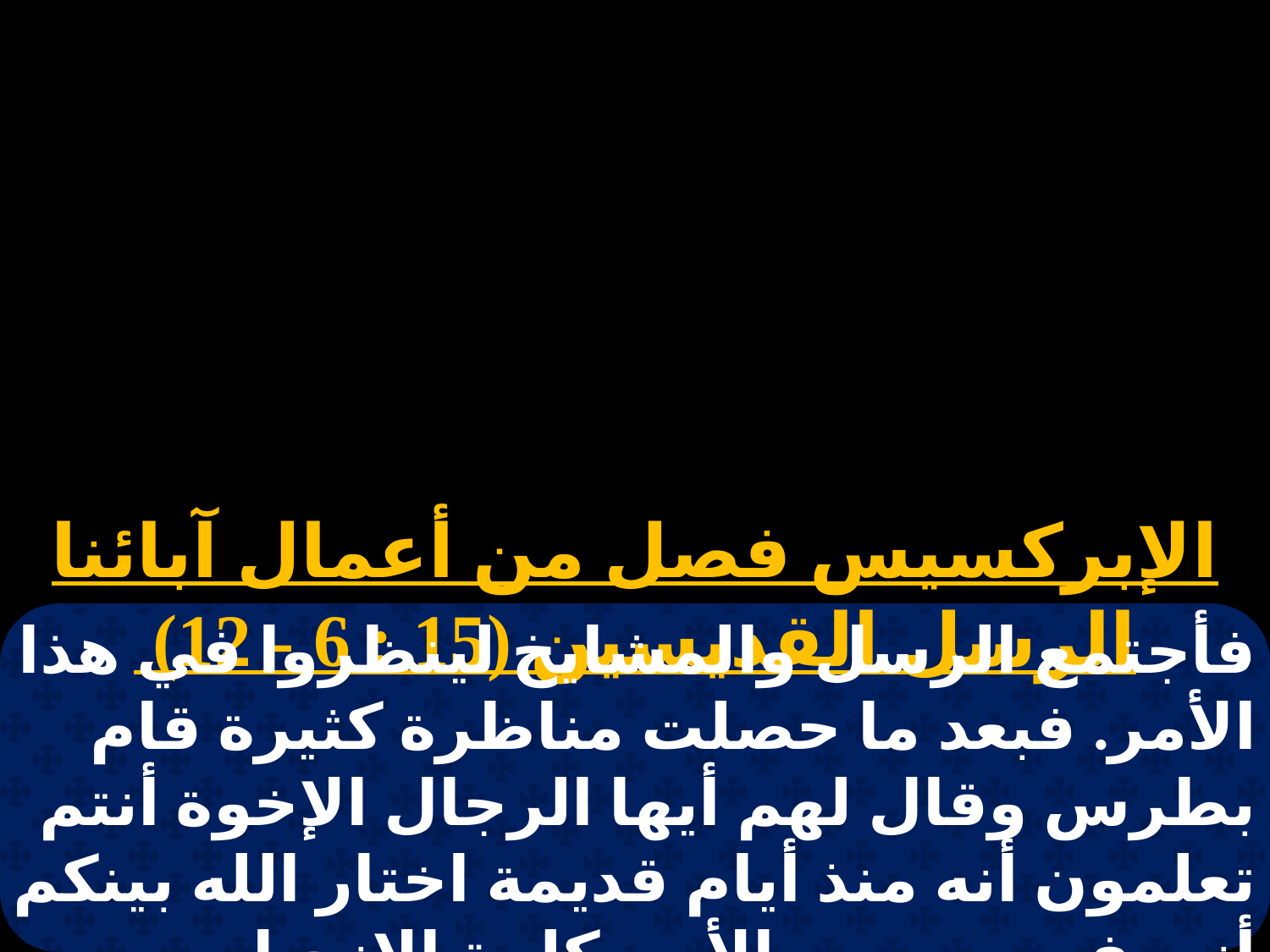

الإبركسيس فصل من أعمال آبائنا الرسل القديسين (15 : 6 - 12)
فأجتمع الرسل والمشايخ لينظروا في هذا الأمر. فبعد ما حصلت مناظرة كثيرة قام بطرس وقال لهم أيها الرجال الإخوة أنتم تعلمون أنه منذ أيام قديمة اختار الله بينكم أنه بفمي يسمع الأمم كلمة الإنجيل ويؤمنوا.